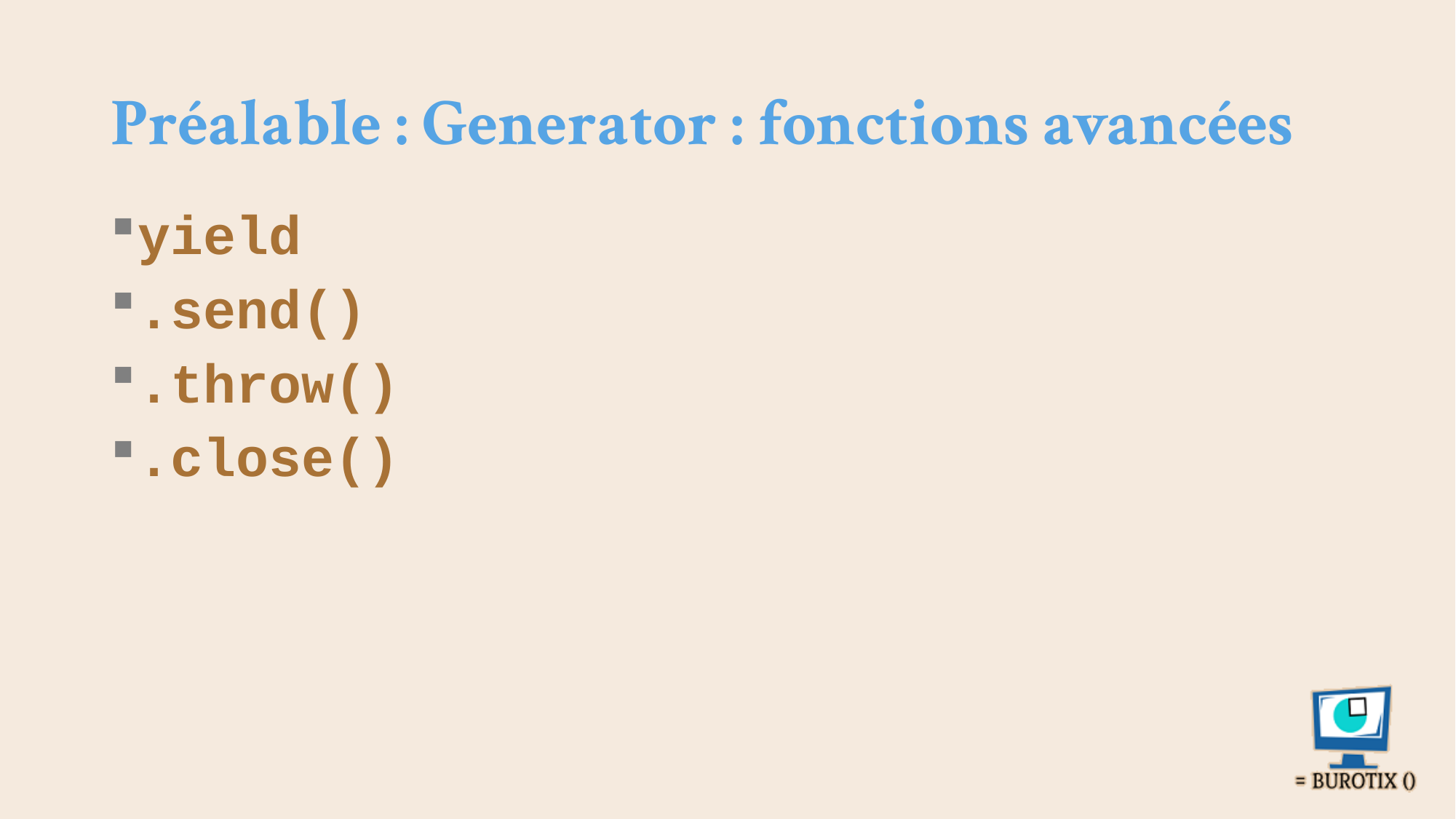

# Préalable : Generator : fonctions avancées
yield
.send()
.throw()
.close()